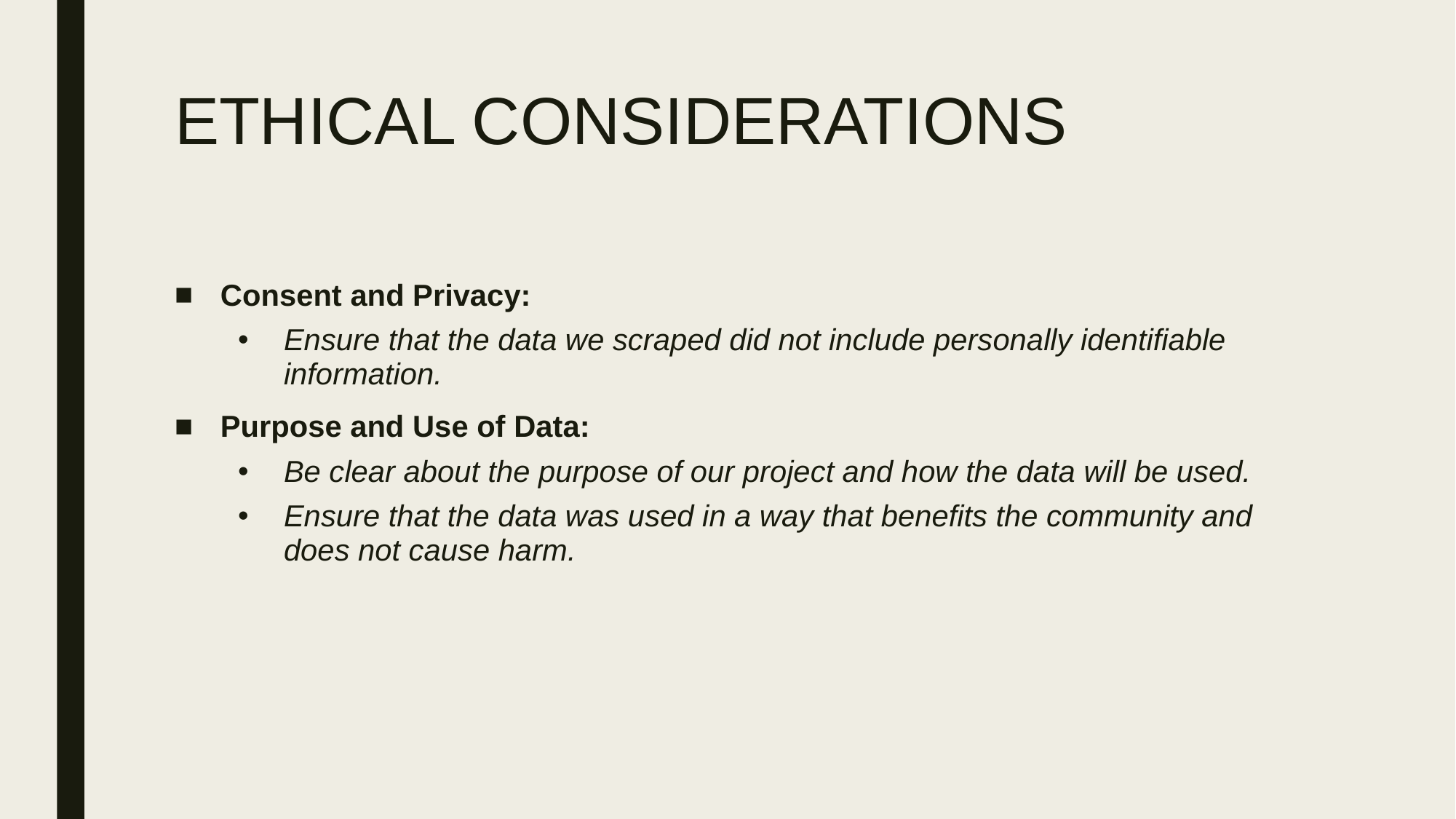

# ETHICAL CONSIDERATIONS
Consent and Privacy:
Ensure that the data we scraped did not include personally identifiable information.
Purpose and Use of Data:
Be clear about the purpose of our project and how the data will be used.
Ensure that the data was used in a way that benefits the community and does not cause harm.